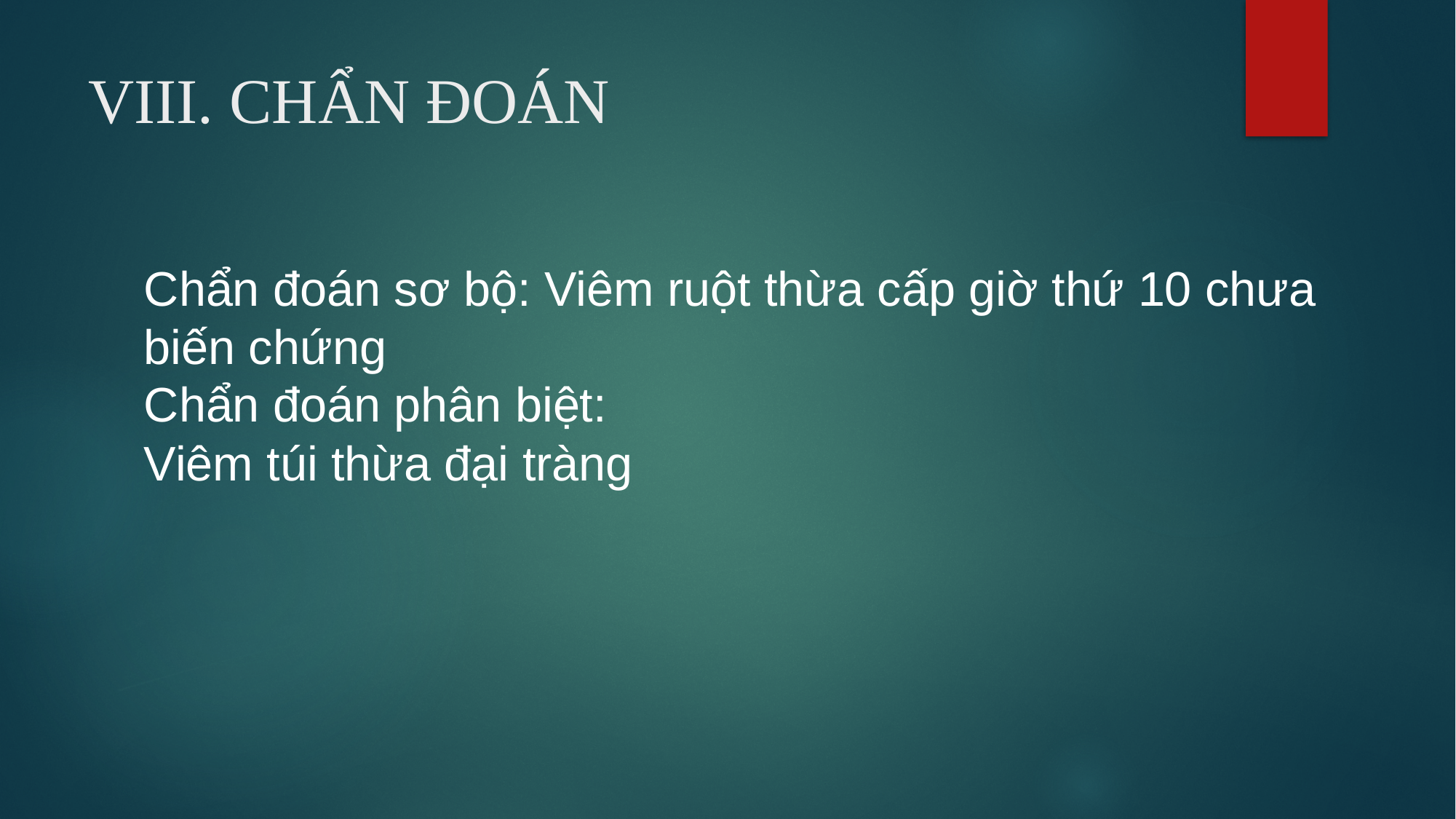

# VIII. CHẨN ĐOÁN
Chẩn đoán sơ bộ: Viêm ruột thừa cấp giờ thứ 10 chưa biến chứng
Chẩn đoán phân biệt:
Viêm túi thừa đại tràng